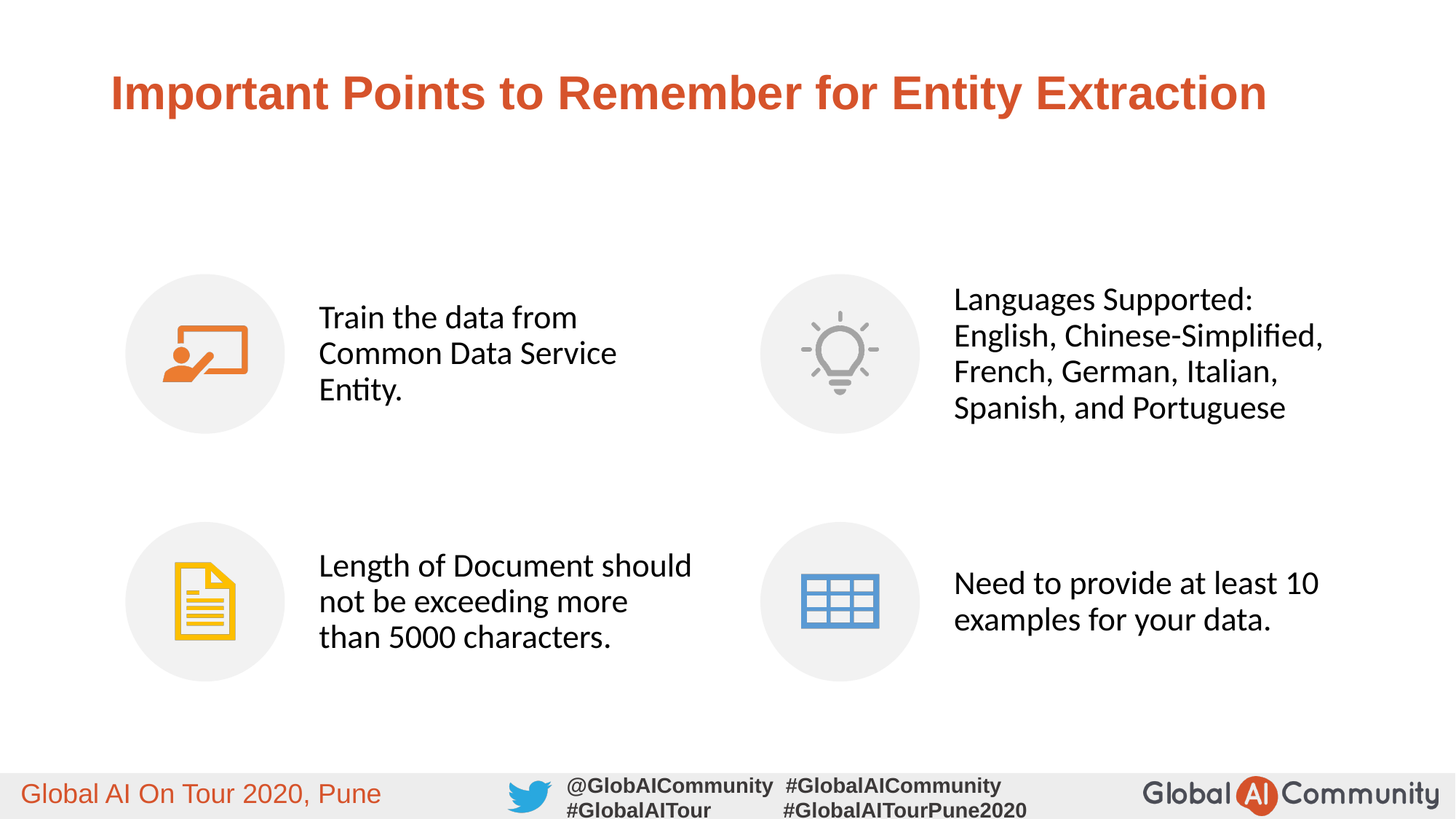

# Important Points to Remember for Entity Extraction
Train the data from Common Data Service Entity.
Languages Supported: English, Chinese-Simplified, French, German, Italian, Spanish, and Portuguese
Length of Document should not be exceeding more than 5000 characters.
Need to provide at least 10 examples for your data.